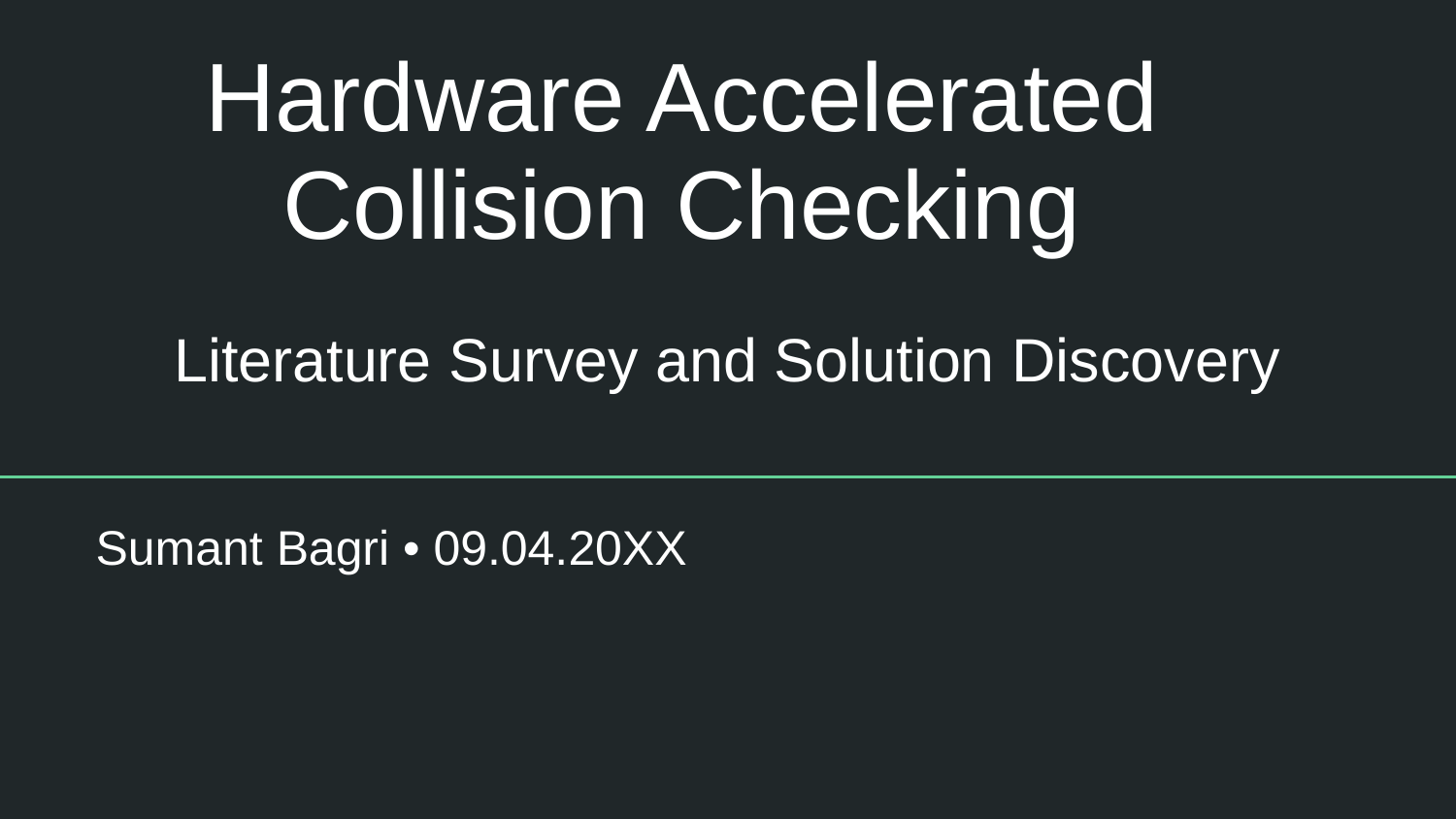

# Hardware Accelerated Collision Checking
Literature Survey and Solution Discovery
Sumant Bagri • 09.04.20XX